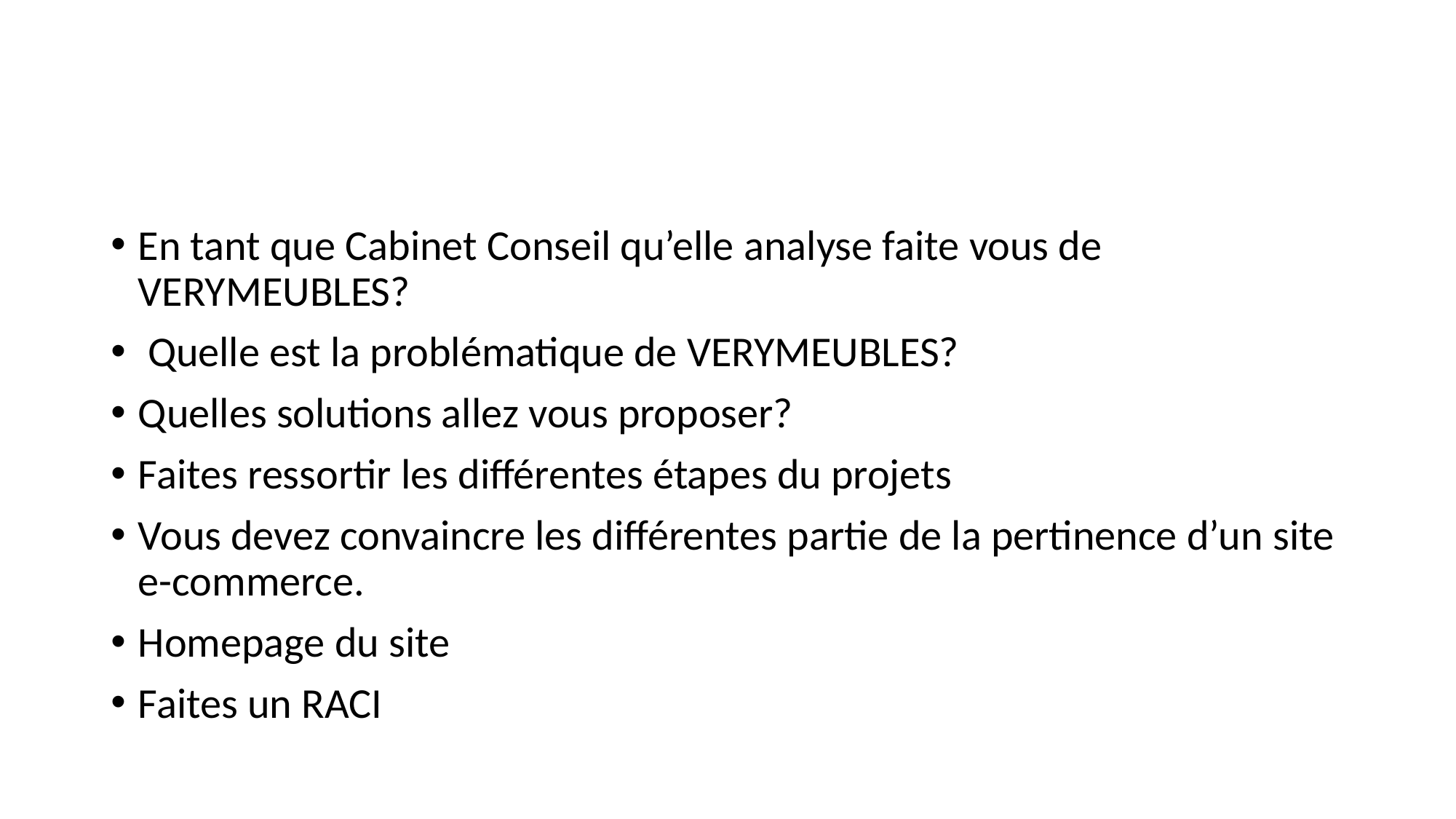

#
En tant que Cabinet Conseil qu’elle analyse faite vous de  VERYMEUBLES?
 Quelle est la problématique de VERYMEUBLES?
Quelles solutions allez vous proposer?
Faites ressortir les différentes étapes du projets
Vous devez convaincre les différentes partie de la pertinence d’un site e-commerce.
Homepage du site
Faites un RACI